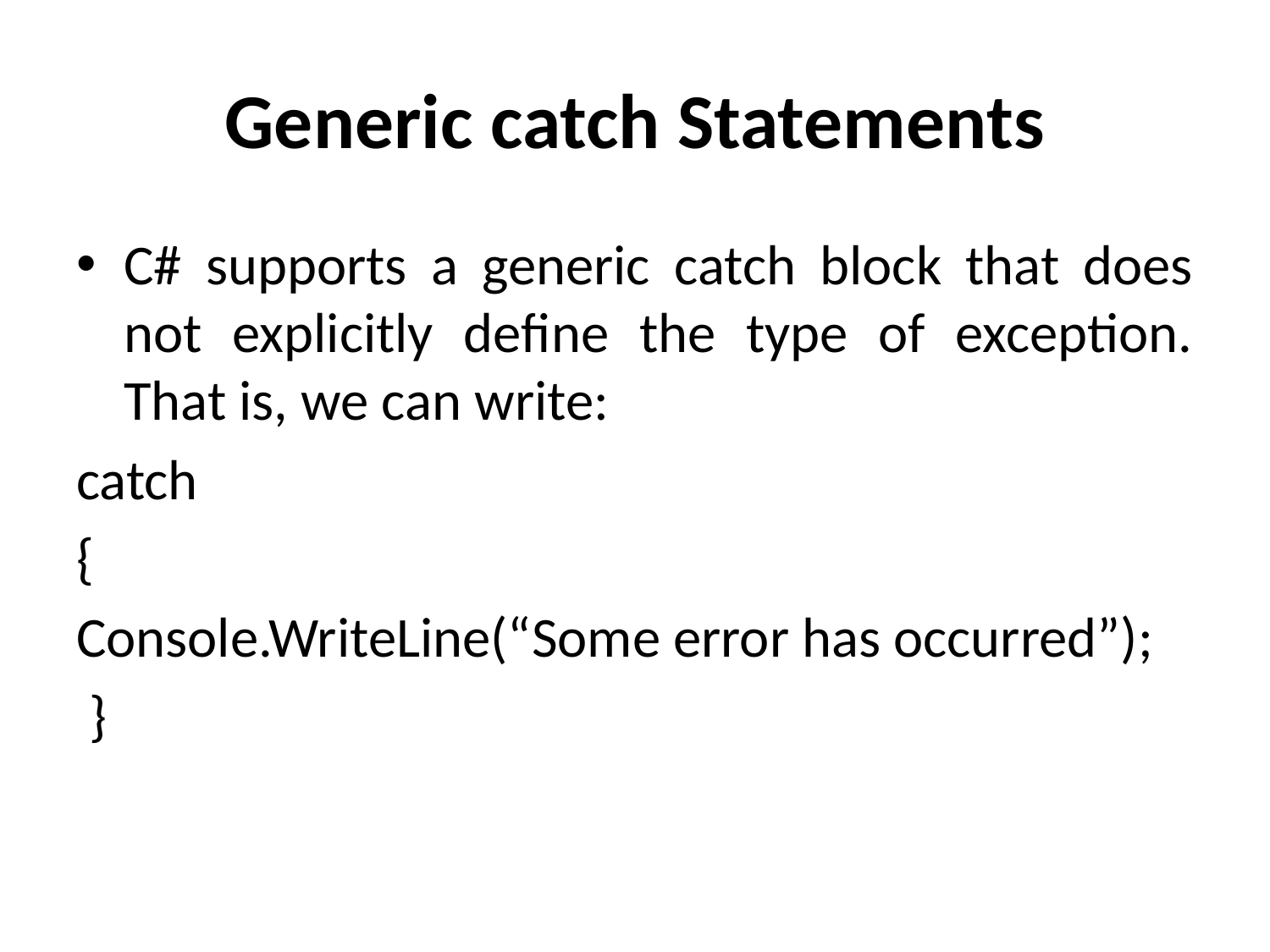

# Generic catch Statements
C# supports a generic catch block that does not explicitly define the type of exception. That is, we can write:
catch
{
Console.WriteLine(“Some error has occurred”);
 }